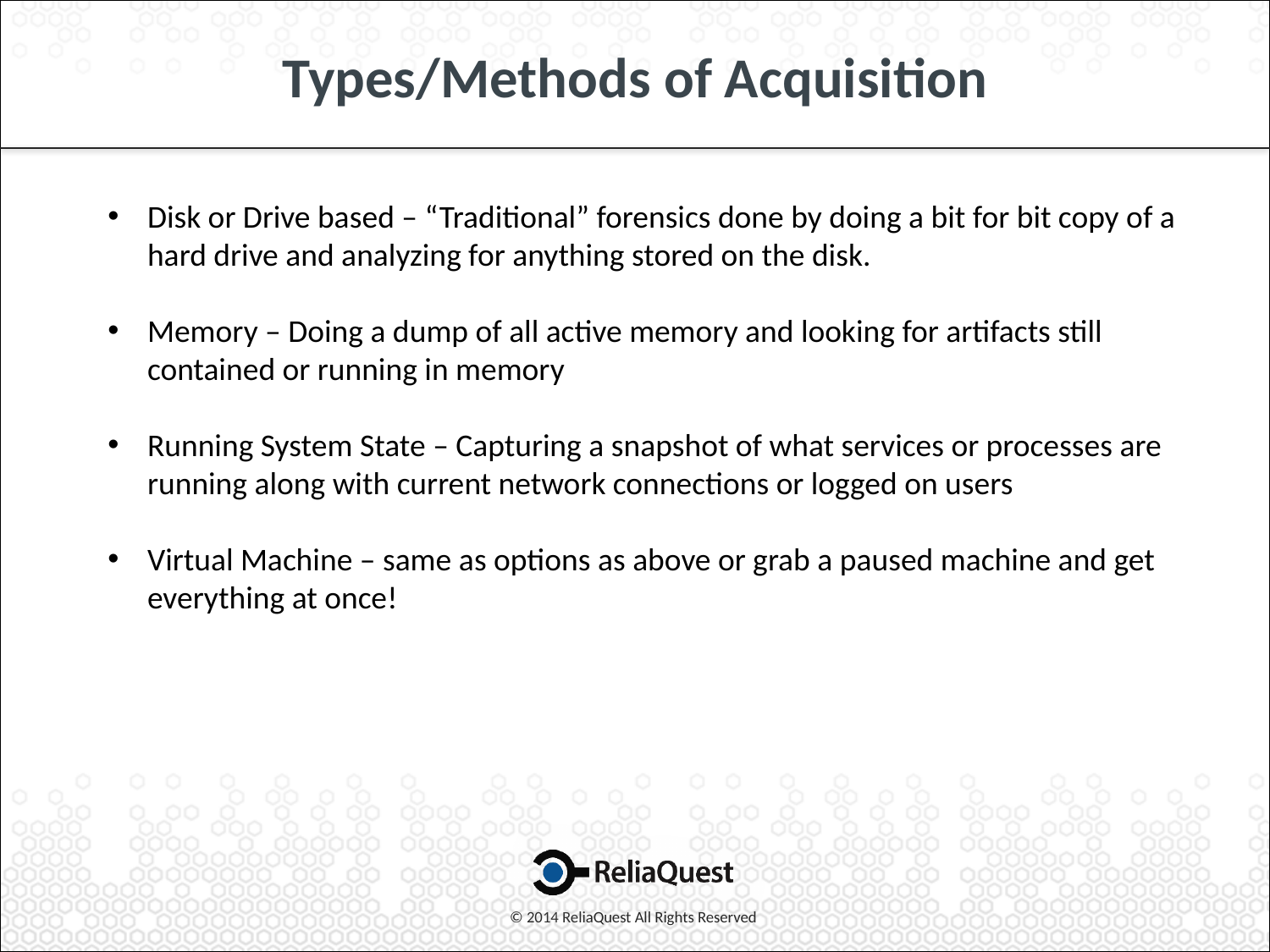

# Types/Methods of Acquisition
Disk or Drive based – “Traditional” forensics done by doing a bit for bit copy of a hard drive and analyzing for anything stored on the disk.

Memory – Doing a dump of all active memory and looking for artifacts still contained or running in memory

Running System State – Capturing a snapshot of what services or processes are running along with current network connections or logged on users

Virtual Machine – same as options as above or grab a paused machine and get everything at once!